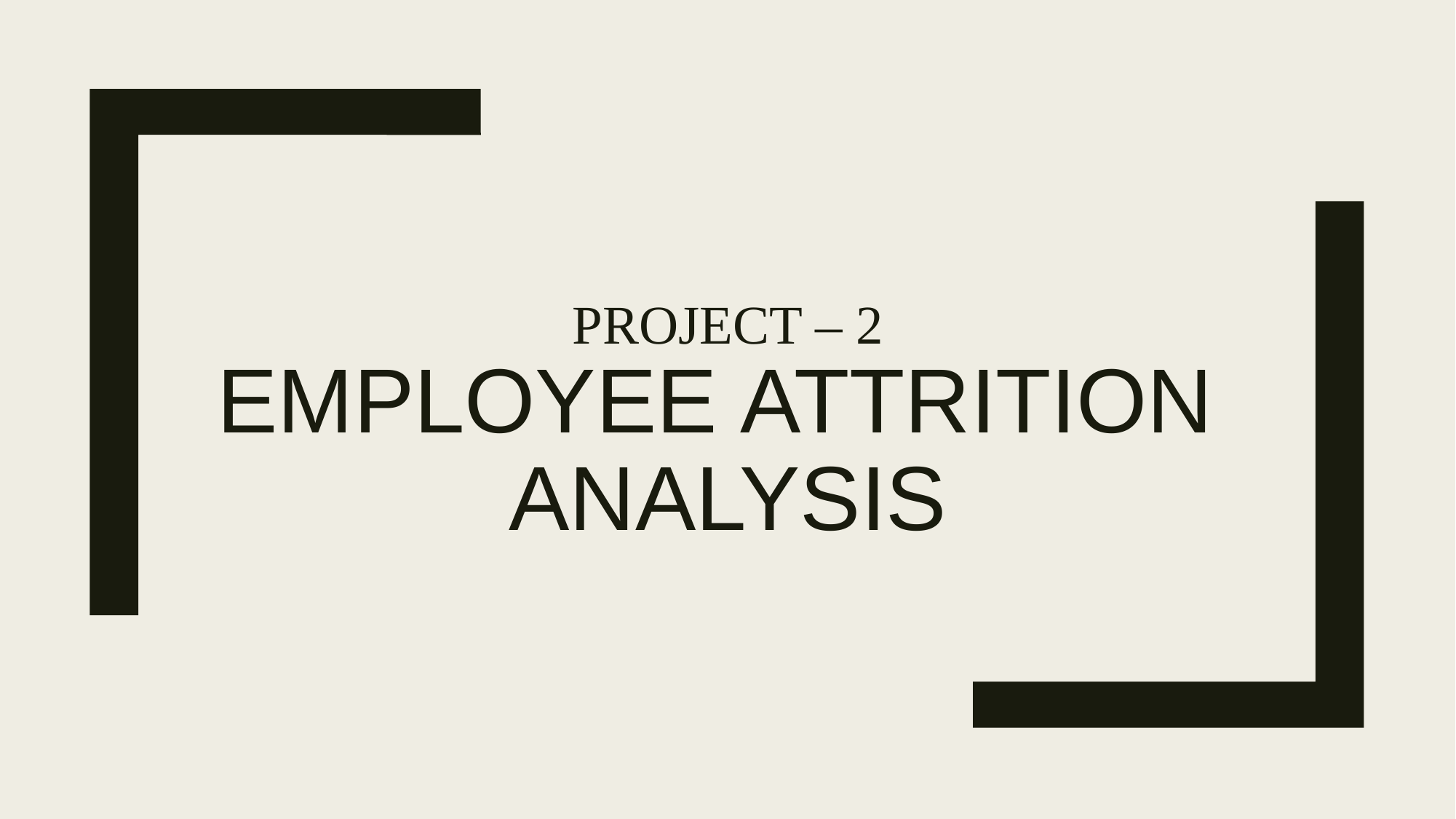

# Project – 2 Employee Attrition analysis